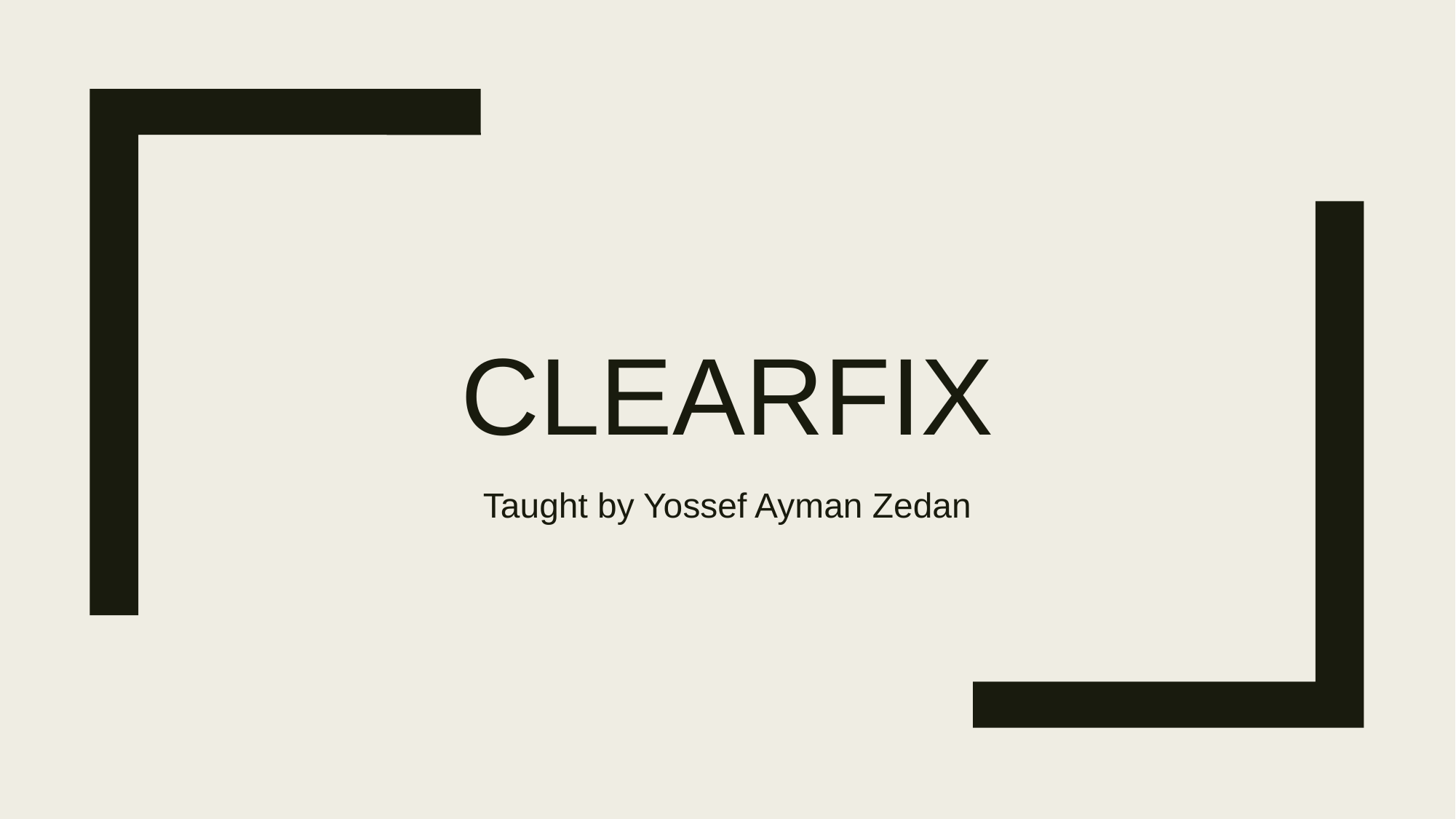

# clearfix
Taught by Yossef Ayman Zedan